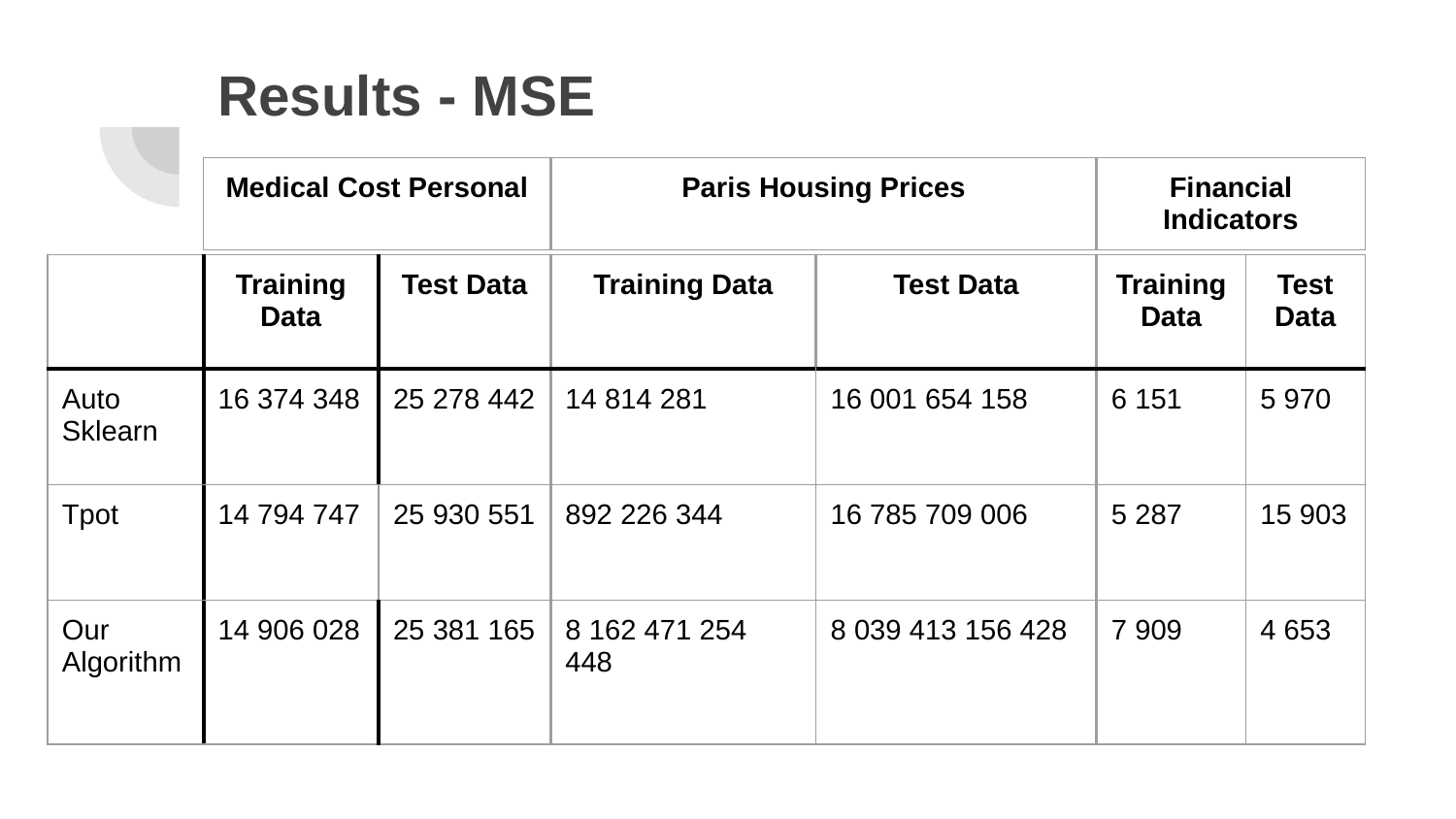

# Results - MSE
| Medical Cost Personal | Paris Housing Prices | Financial Indicators |
| --- | --- | --- |
|  | Training Data | Test Data | Training Data | Test Data | Training Data | Test Data |
| --- | --- | --- | --- | --- | --- | --- |
| Auto Sklearn | 16 374 348 | 25 278 442 | 14 814 281 | 16 001 654 158 | 6 151 | 5 970 |
| Tpot | 14 794 747 | 25 930 551 | 892 226 344 | 16 785 709 006 | 5 287 | 15 903 |
| Our Algorithm | 14 906 028 | 25 381 165 | 8 162 471 254 448 | 8 039 413 156 428 | 7 909 | 4 653 |